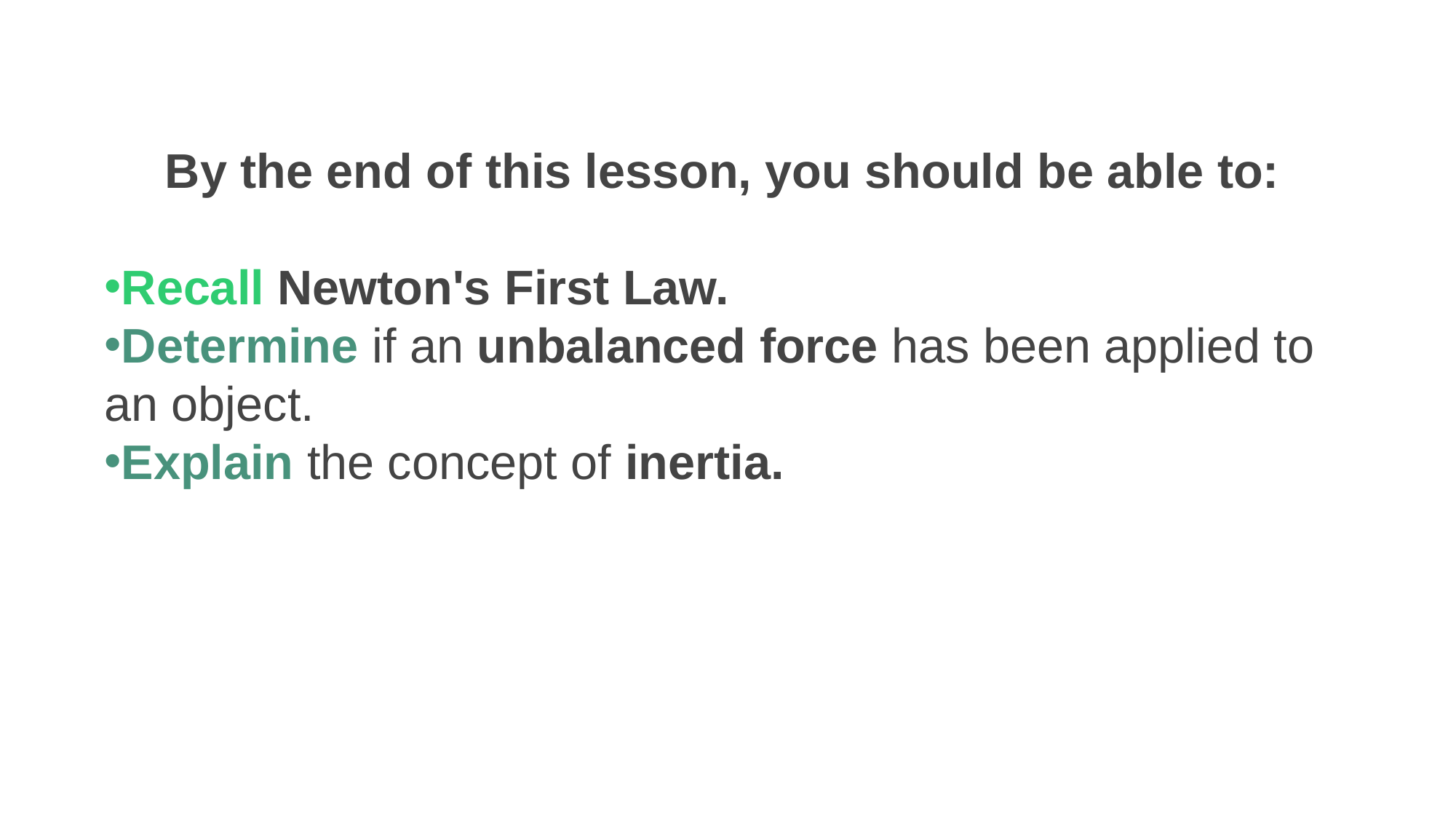

By the end of this lesson, you should be able to:

Recall Newton's First Law.
Determine if an unbalanced force has been applied to an object.
Explain the concept of inertia.